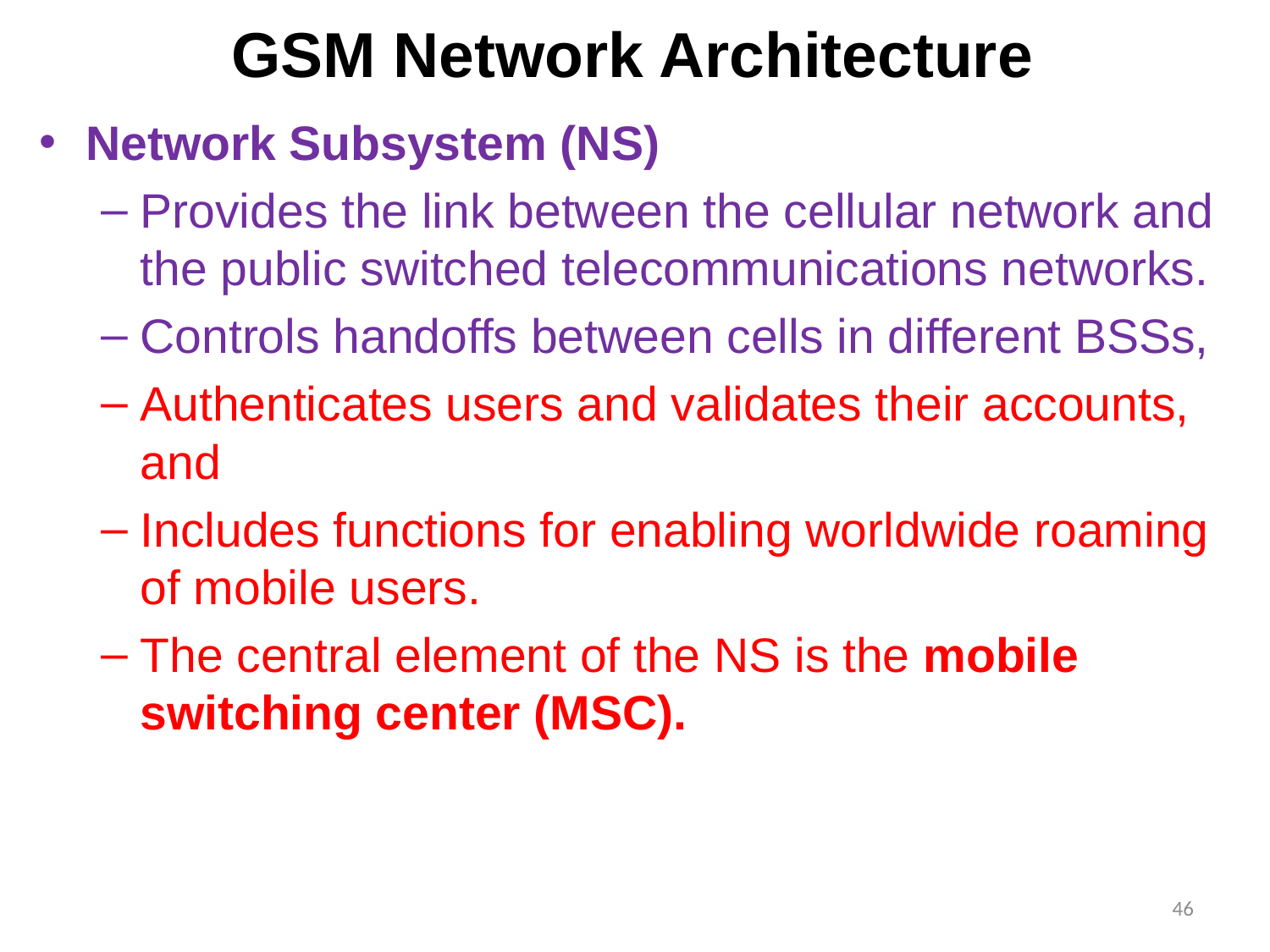

# GSM Network Architecture
Network Subsystem (NS)
Provides the link between the cellular network and the public switched telecommunications networks.
Controls handoffs between cells in different BSSs,
Authenticates users and validates their accounts, and
Includes functions for enabling worldwide roaming of mobile users.
The central element of the NS is the mobile switching center (MSC).
46